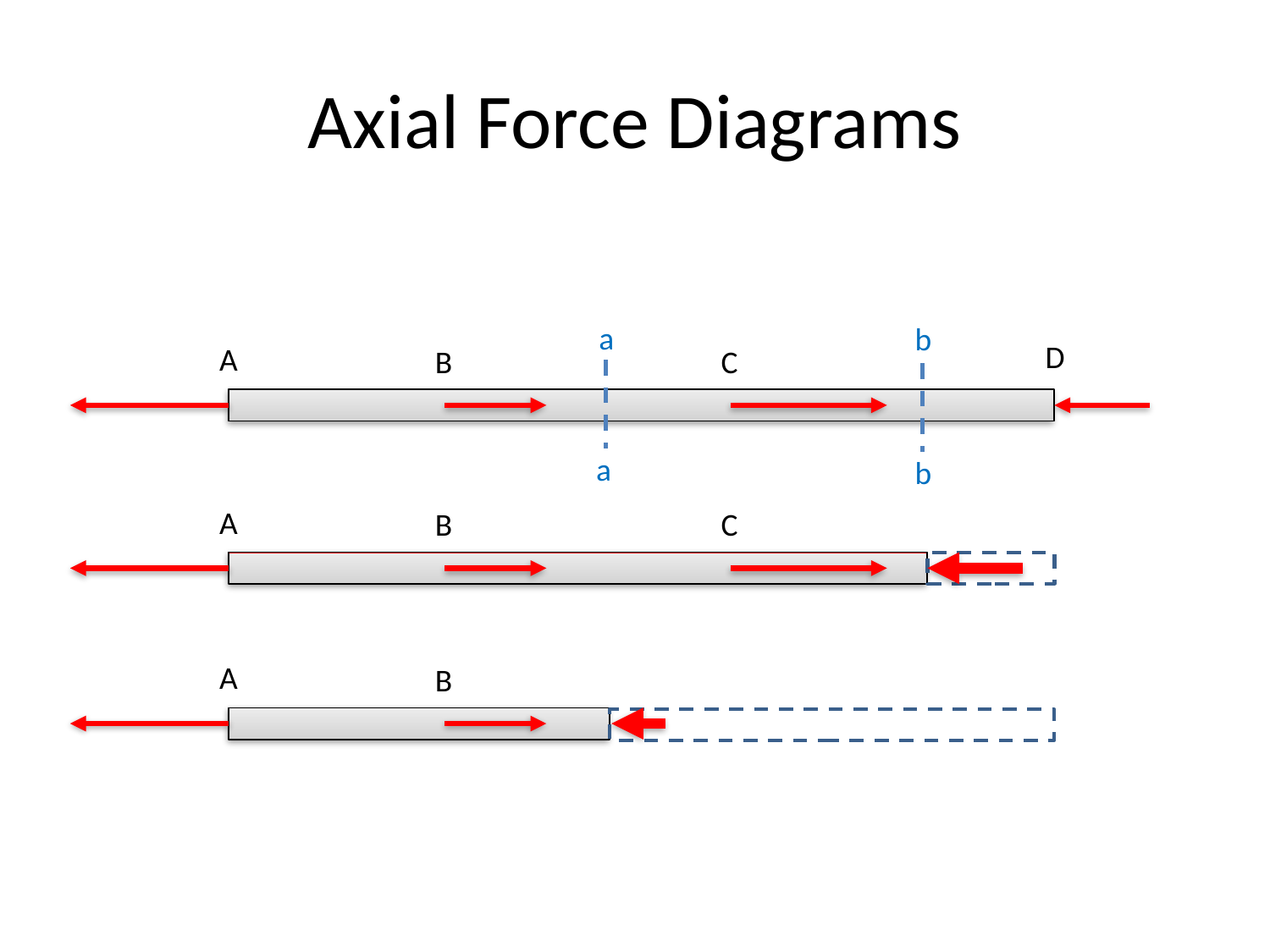

# Axial Force Diagrams
a
b
D
A
B
C

a
b
A
B
C

A
B